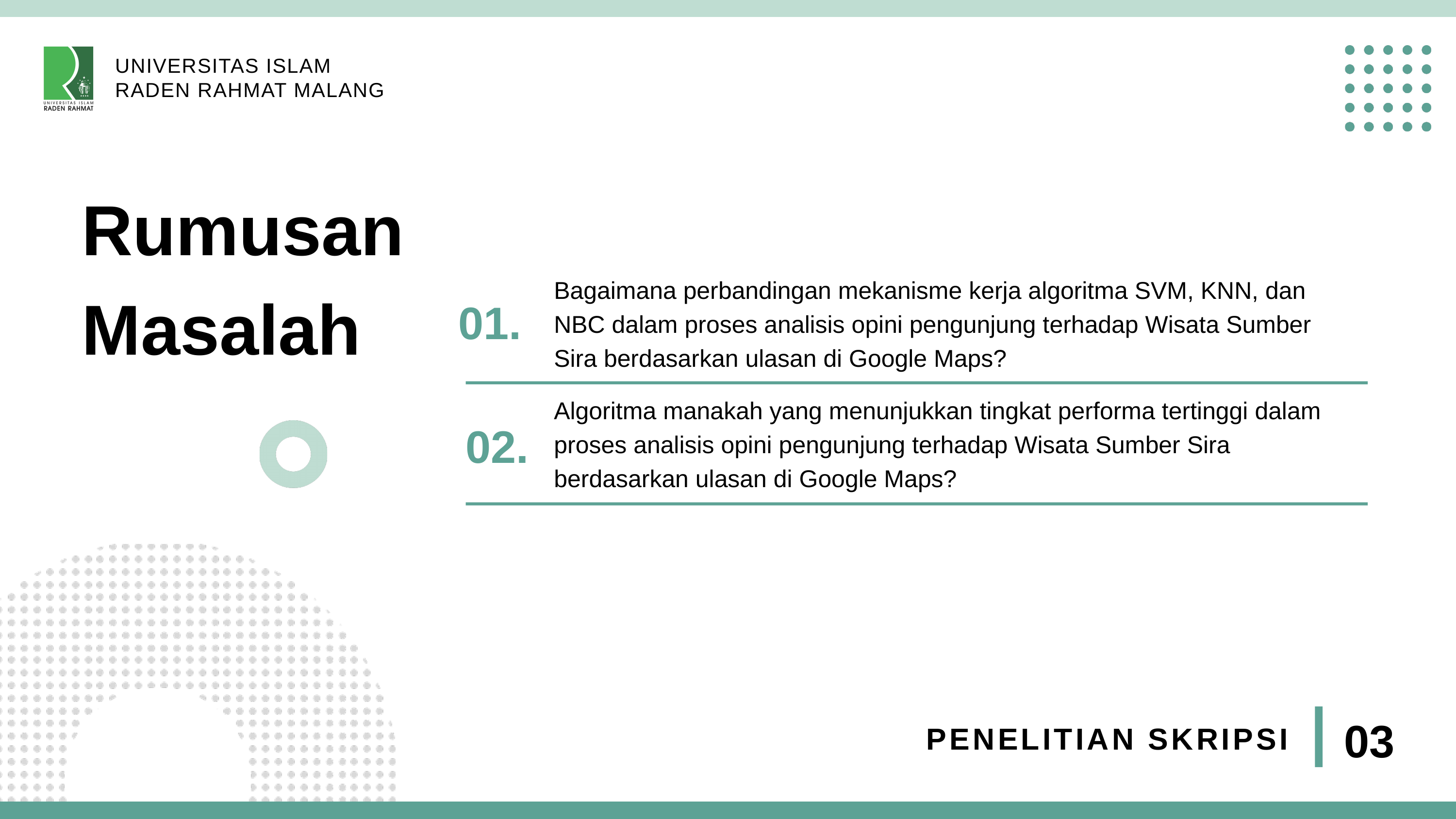

UNIVERSITAS ISLAM
RADEN RAHMAT MALANG
Rumusan
Masalah
Bagaimana perbandingan mekanisme kerja algoritma SVM, KNN, dan
NBC dalam proses analisis opini pengunjung terhadap Wisata Sumber
Sira berdasarkan ulasan di Google Maps?
01.

Algoritma manakah yang menunjukkan tingkat performa tertinggi dalam
proses analisis opini pengunjung terhadap Wisata Sumber Sira
berdasarkan ulasan di Google Maps?
02.

03

PENELITIAN SKRIPSI